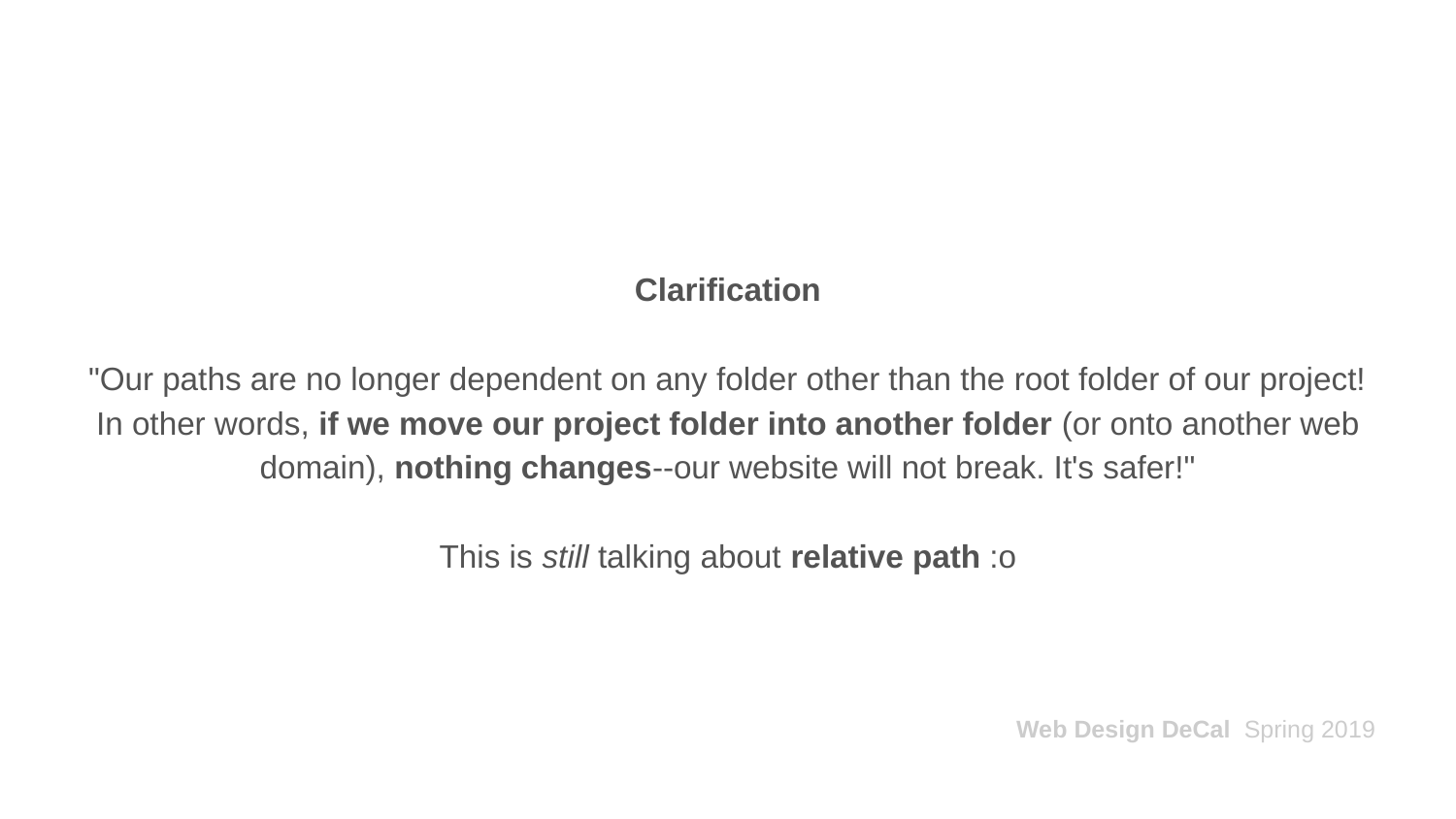

# Clarification

"Our paths are no longer dependent on any folder other than the root folder of our project! In other words, if we move our project folder into another folder (or onto another web domain), nothing changes--our website will not break. It's safer!"

This is still talking about relative path :o